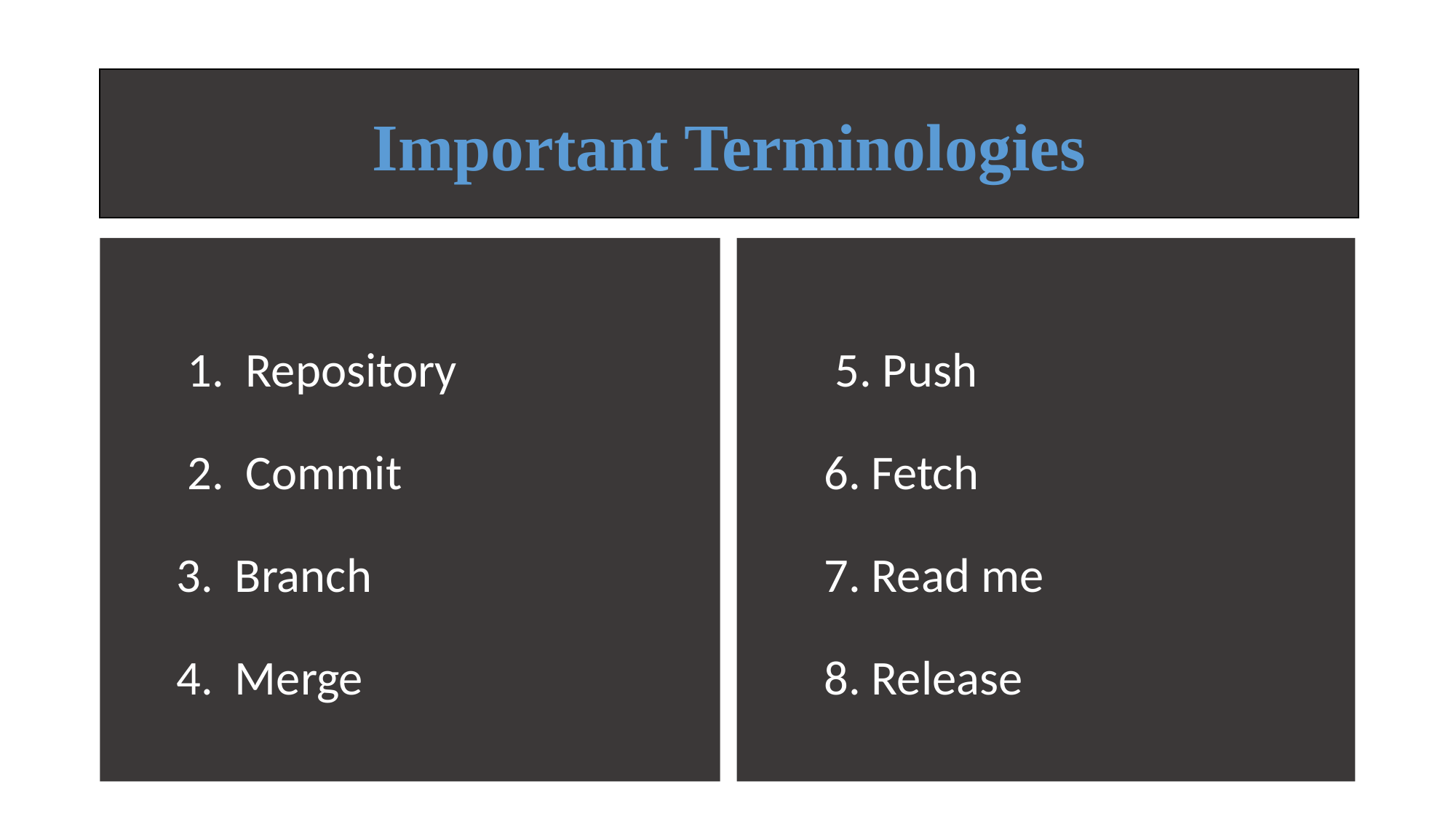

#
Important Terminologies

       1.  Repository
       2.  Commit
      3.  Branch
      4.  Merge

        5. Push
       6. Fetch
       7. Read me
       8. Release